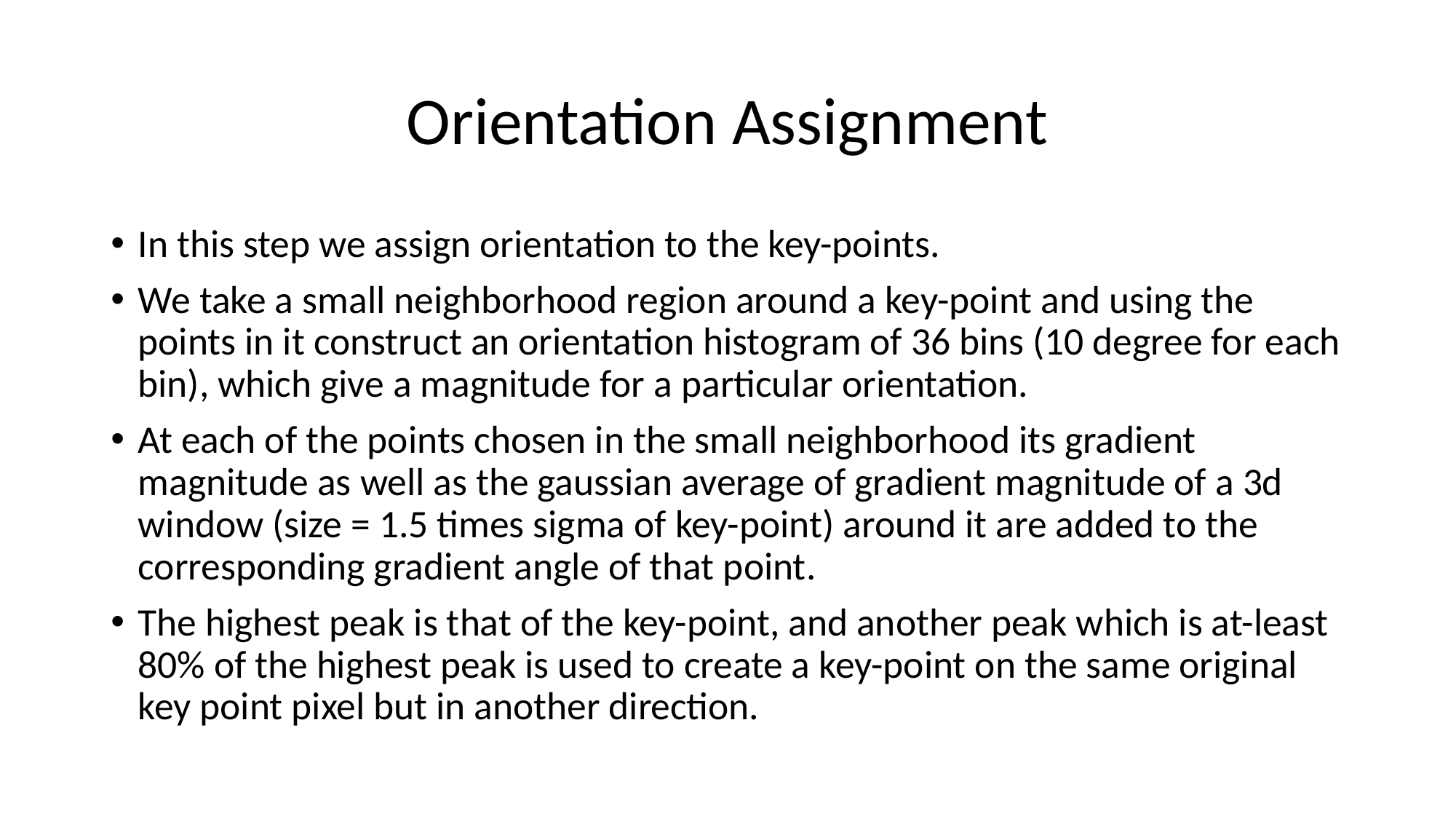

# Orientation Assignment
In this step we assign orientation to the key-points.
We take a small neighborhood region around a key-point and using the points in it construct an orientation histogram of 36 bins (10 degree for each bin), which give a magnitude for a particular orientation.
At each of the points chosen in the small neighborhood its gradient magnitude as well as the gaussian average of gradient magnitude of a 3d window (size = 1.5 times sigma of key-point) around it are added to the corresponding gradient angle of that point.
The highest peak is that of the key-point, and another peak which is at-least 80% of the highest peak is used to create a key-point on the same original key point pixel but in another direction.